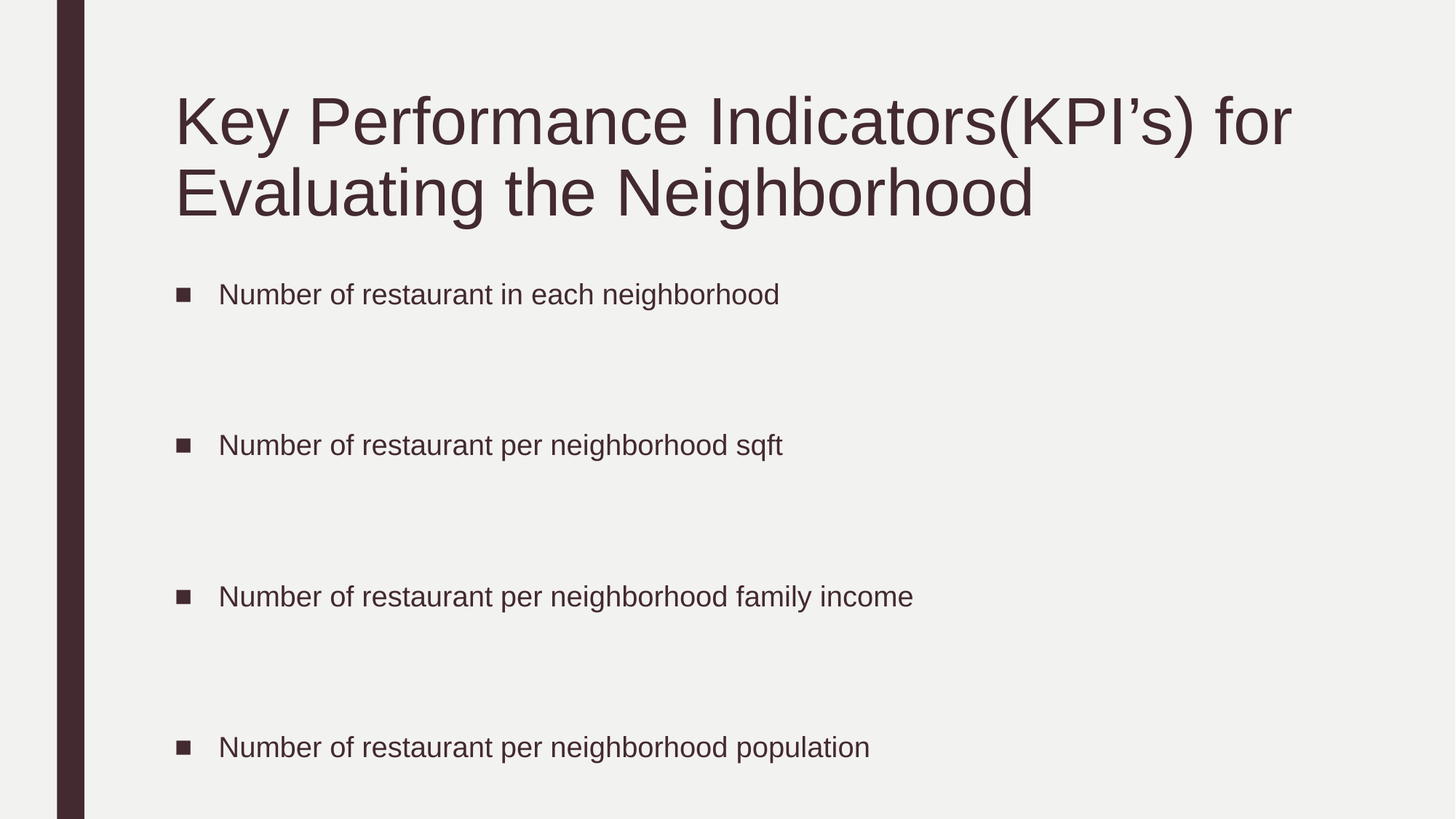

# Key Performance Indicators(KPI’s) for Evaluating the Neighborhood
Number of restaurant in each neighborhood

Number of restaurant per neighborhood sqft

Number of restaurant per neighborhood family income

Number of restaurant per neighborhood population